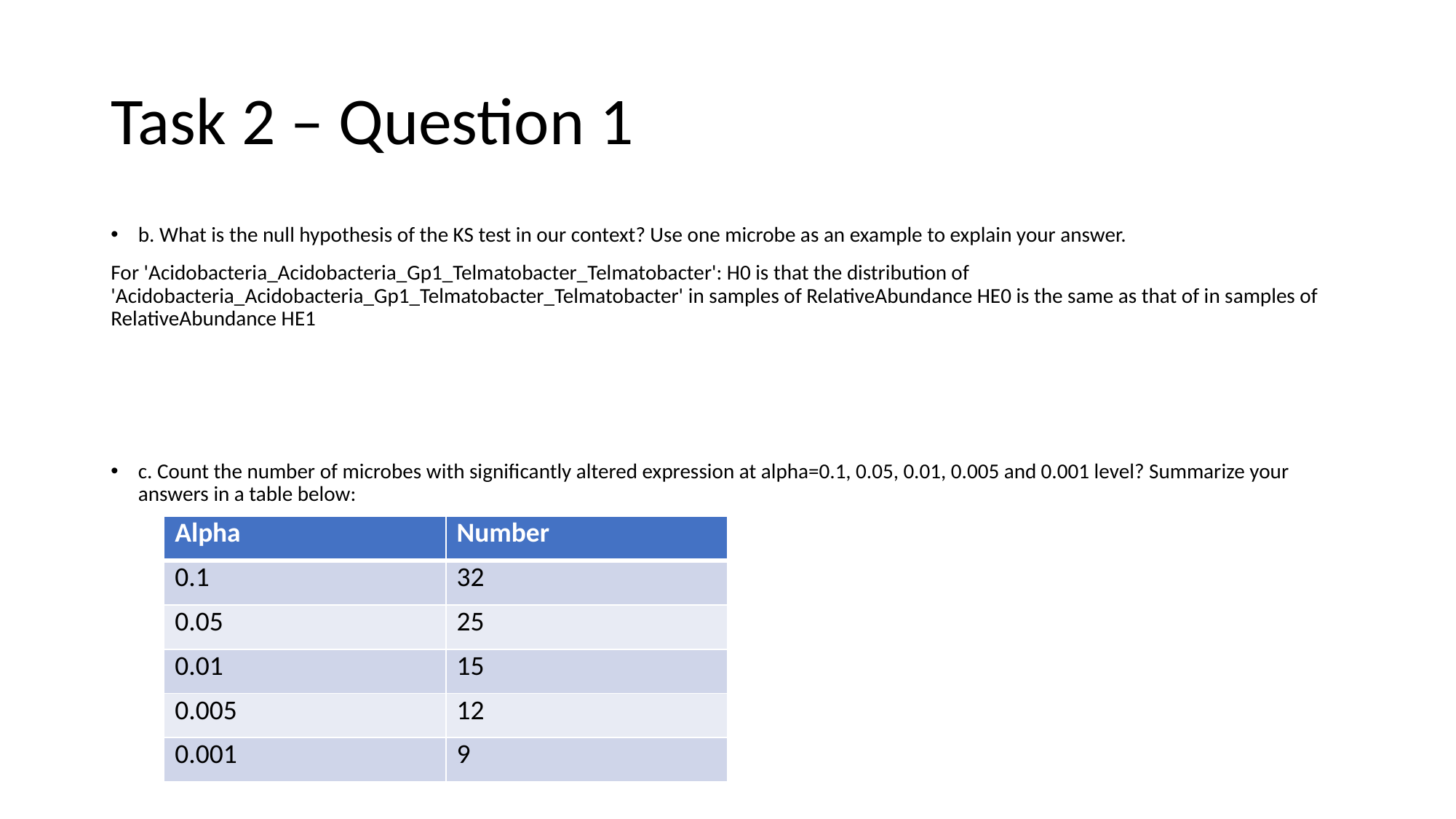

# Task 2 – Question 1
b. What is the null hypothesis of the KS test in our context? Use one microbe as an example to explain your answer.
For 'Acidobacteria_Acidobacteria_Gp1_Telmatobacter_Telmatobacter': H0 is that the distribution of 'Acidobacteria_Acidobacteria_Gp1_Telmatobacter_Telmatobacter' in samples of RelativeAbundance HE0 is the same as that of in samples of RelativeAbundance HE1

c. Count the number of microbes with significantly altered expression at alpha=0.1, 0.05, 0.01, 0.005 and 0.001 level? Summarize your answers in a table below:

| Alpha | Number |
| --- | --- |
| 0.1 | 32 |
| 0.05 | 25 |
| 0.01 | 15 |
| 0.005 | 12 |
| 0.001 | 9 |